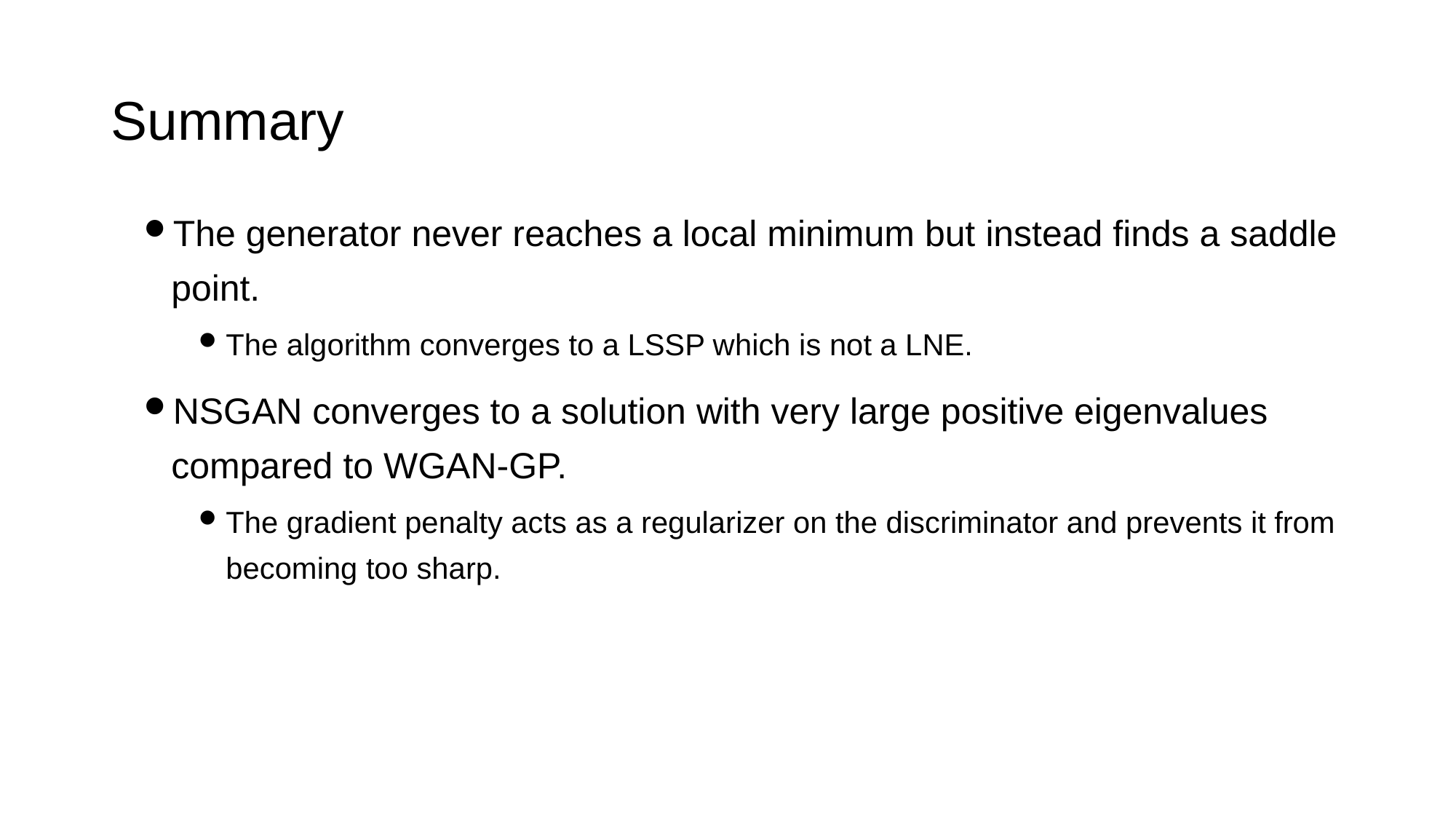

# Summary
The generator never reaches a local minimum but instead finds a saddle point.
The algorithm converges to a LSSP which is not a LNE.
NSGAN converges to a solution with very large positive eigenvalues compared to WGAN-GP.
The gradient penalty acts as a regularizer on the discriminator and prevents it from becoming too sharp.